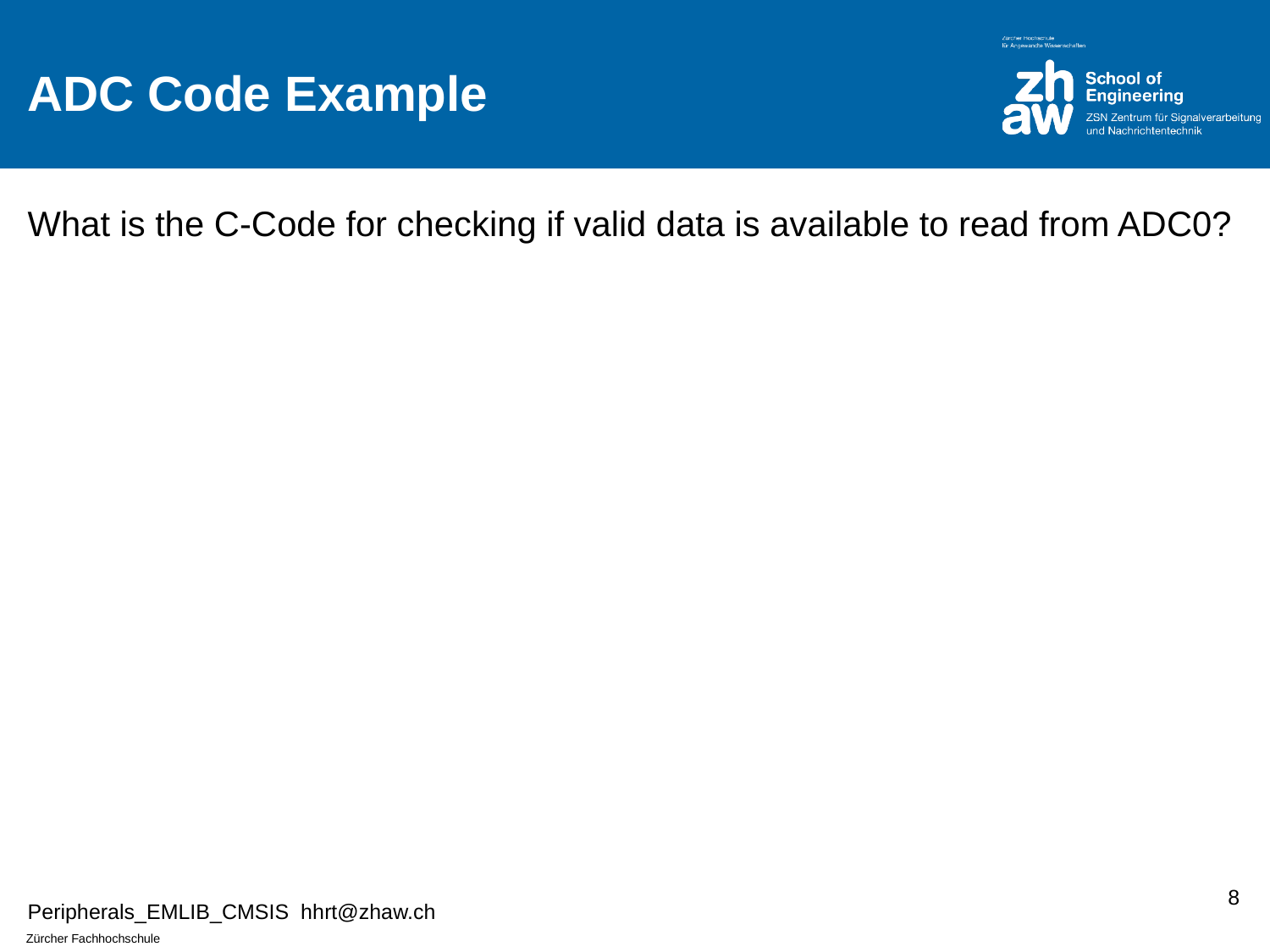

# ADC Code Example
What is the C-Code for checking if valid data is available to read from ADC0?
8
Peripherals_EMLIB_CMSIS  hhrt@zhaw.ch